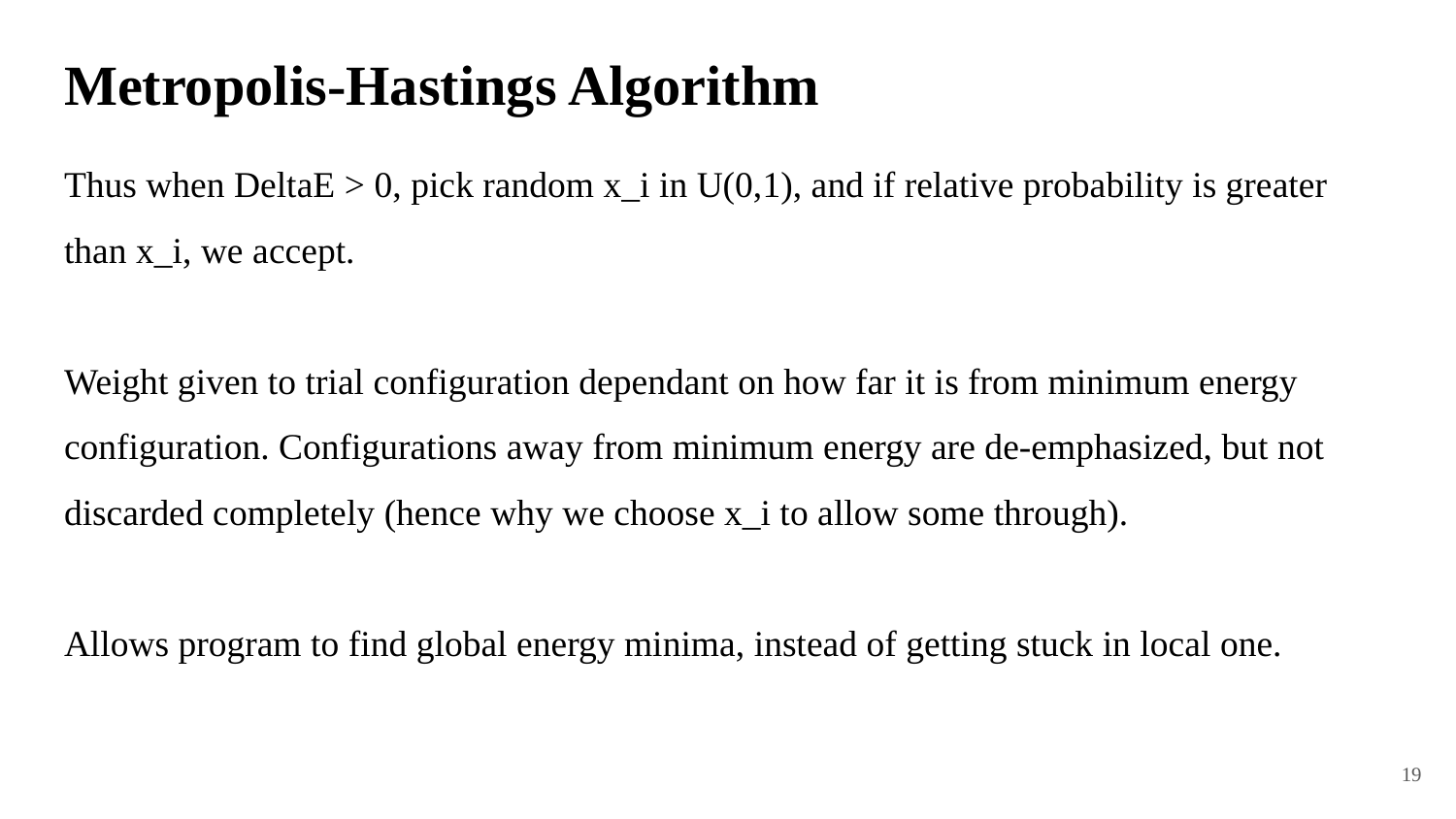

# Metropolis-Hastings Algorithm
Thus when DeltaE > 0, pick random x_i in U(0,1), and if relative probability is greater than x_i, we accept.

Weight given to trial configuration dependant on how far it is from minimum energy configuration. Configurations away from minimum energy are de-emphasized, but not discarded completely (hence why we choose x_i to allow some through).

Allows program to find global energy minima, instead of getting stuck in local one.

19